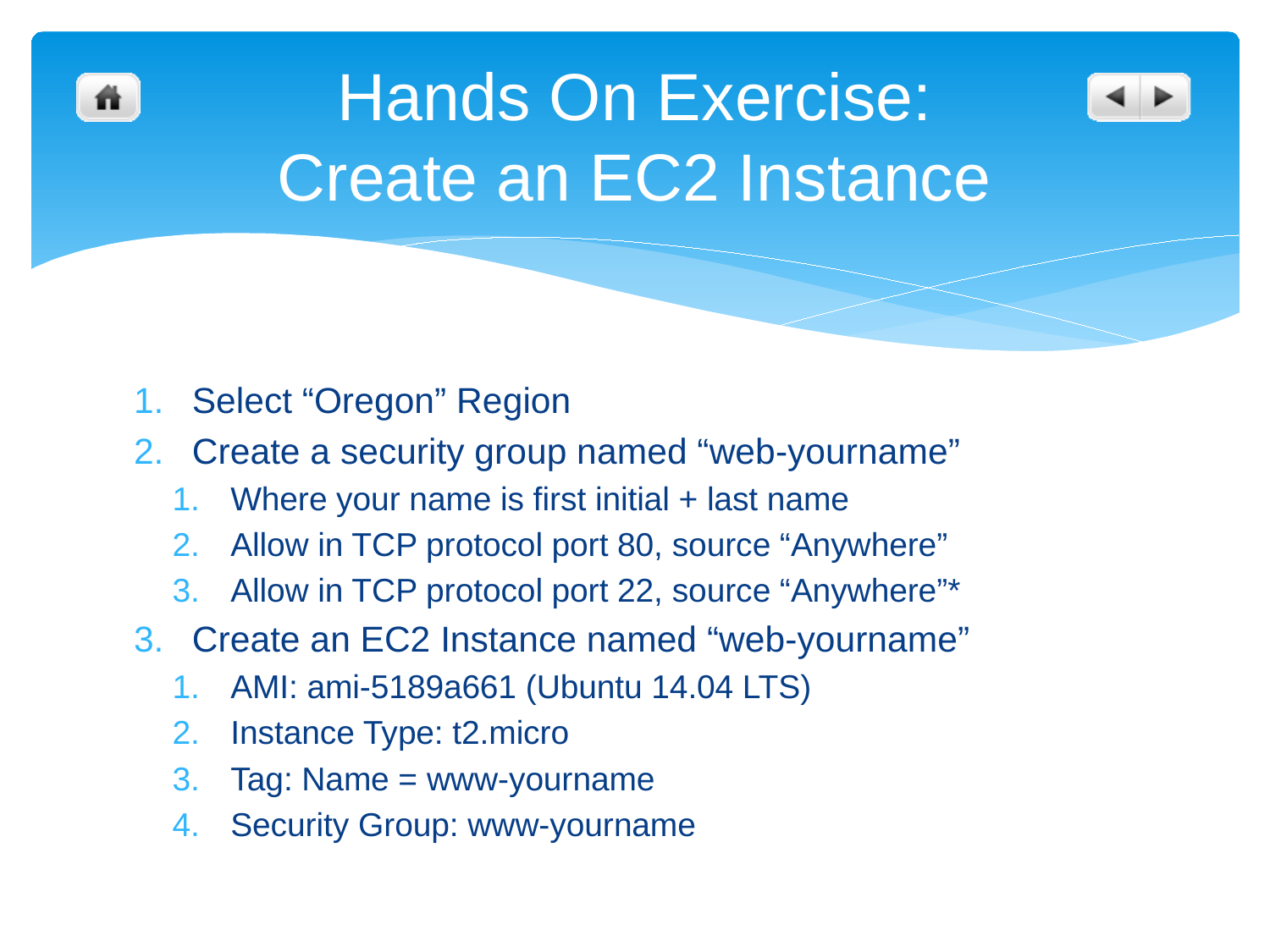

# Hands On Exercise: Create an EC2 Instance
Select “Oregon” Region
Create a security group named “web-yourname”
Where your name is first initial + last name
Allow in TCP protocol port 80, source “Anywhere”
Allow in TCP protocol port 22, source “Anywhere”*
Create an EC2 Instance named “web-yourname”
AMI: ami-5189a661 (Ubuntu 14.04 LTS)
Instance Type: t2.micro
Tag: Name = www-yourname
Security Group: www-yourname